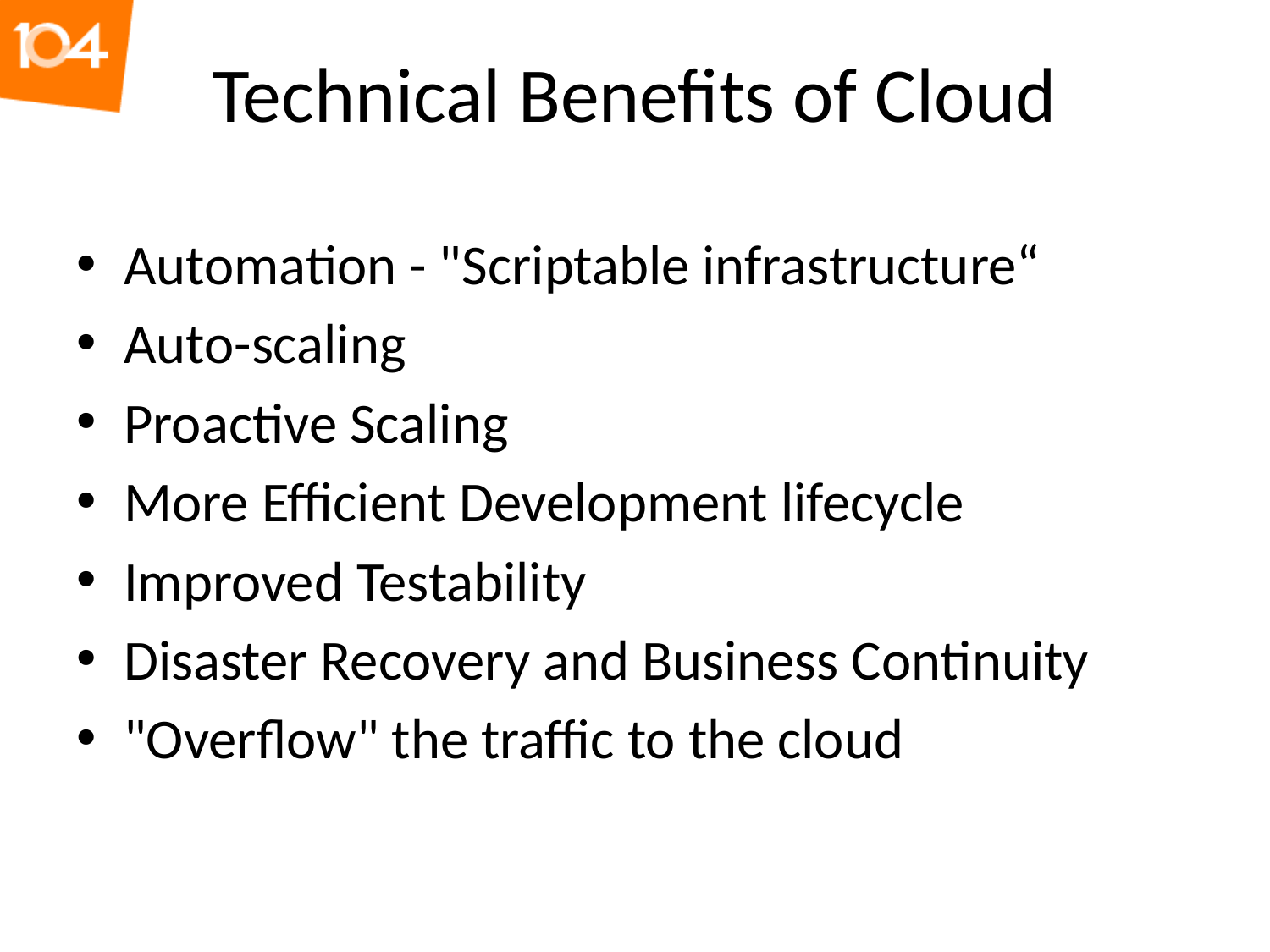

# Technical Benefits of Cloud
Automation - "Scriptable infrastructure“
Auto-scaling
Proactive Scaling
More Efficient Development lifecycle
Improved Testability
Disaster Recovery and Business Continuity
"Overflow" the traffic to the cloud